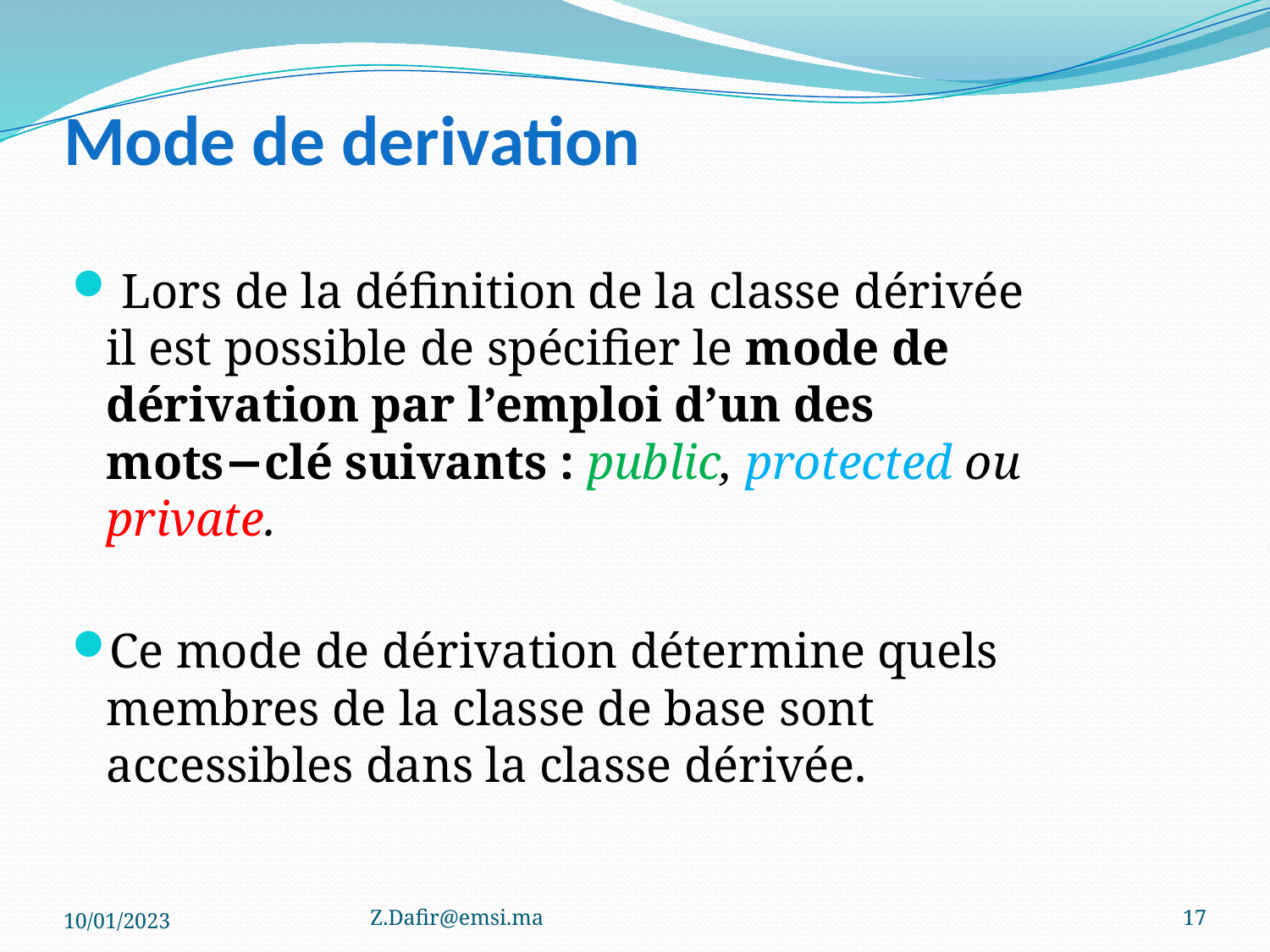

# Mode de derivation

 Lors de la définition de la classe dérivée il est possible de spécifier le mode de dérivation par l’emploi d’un des mots−clé suivants : public, protected ou private.

Ce mode de dérivation détermine quels membres de la classe de base sont accessibles dans la classe dérivée.

10/01/2023
Z.Dafir@emsi.ma
17